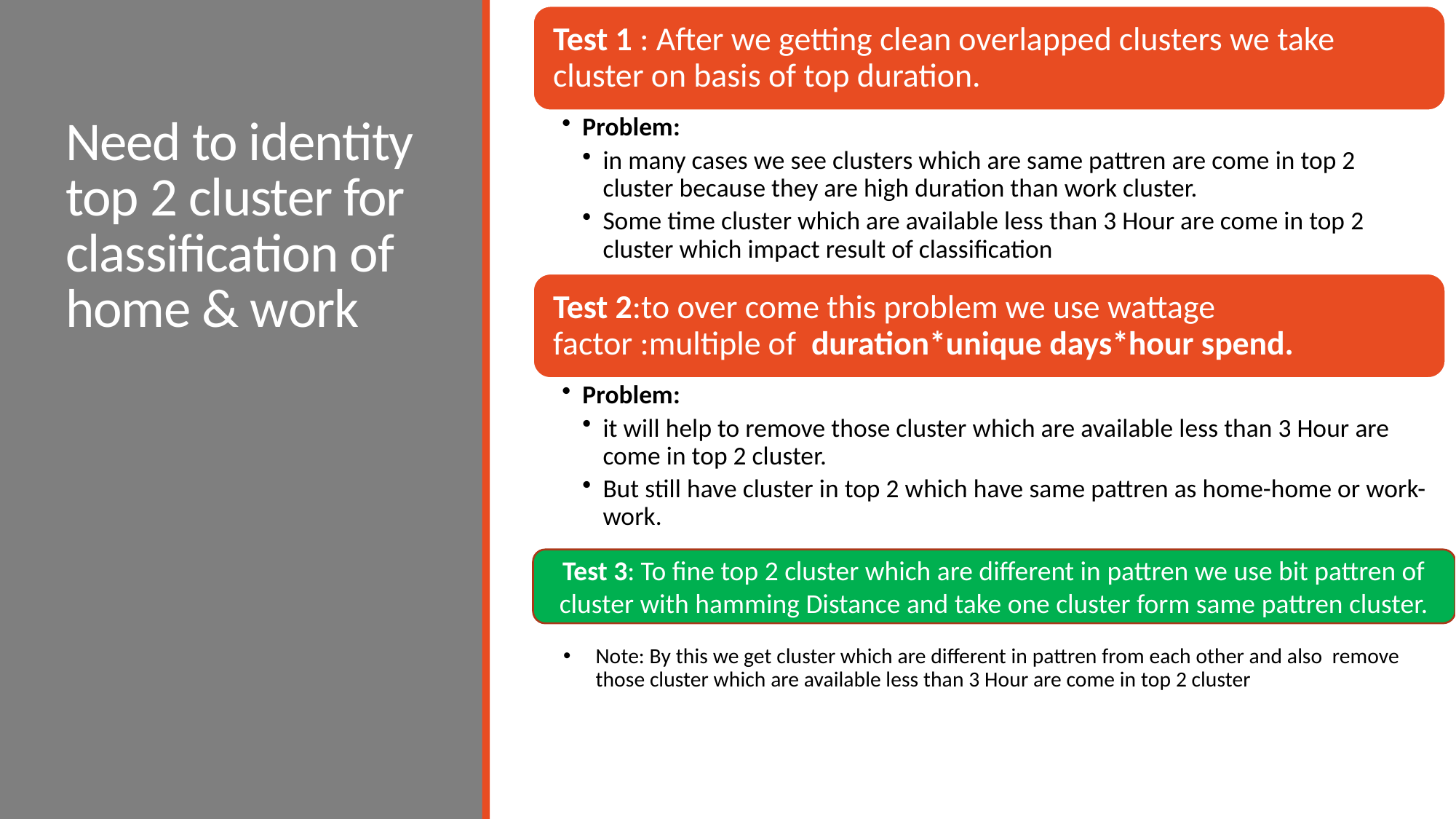

Test 1 : After we getting clean overlapped clusters we take cluster on basis of top duration.
Problem:
in many cases we see clusters which are same pattren are come in top 2 cluster because they are high duration than work cluster.
Some time cluster which are available less than 3 Hour are come in top 2 cluster which impact result of classification
Test 2:to over come this problem we use wattage factor :multiple of  duration*unique days*hour spend.
Problem:
it will help to remove those cluster which are available less than 3 Hour are come in top 2 cluster.
But still have cluster in top 2 which have same pattren as home-home or work-work.
# Need to identity top 2 cluster for classification of home & work
Test 3: To fine top 2 cluster which are different in pattren we use bit pattren of cluster with hamming Distance and take one cluster form same pattren cluster.
Note: By this we get cluster which are different in pattren from each other and also  remove those cluster which are available less than 3 Hour are come in top 2 cluster